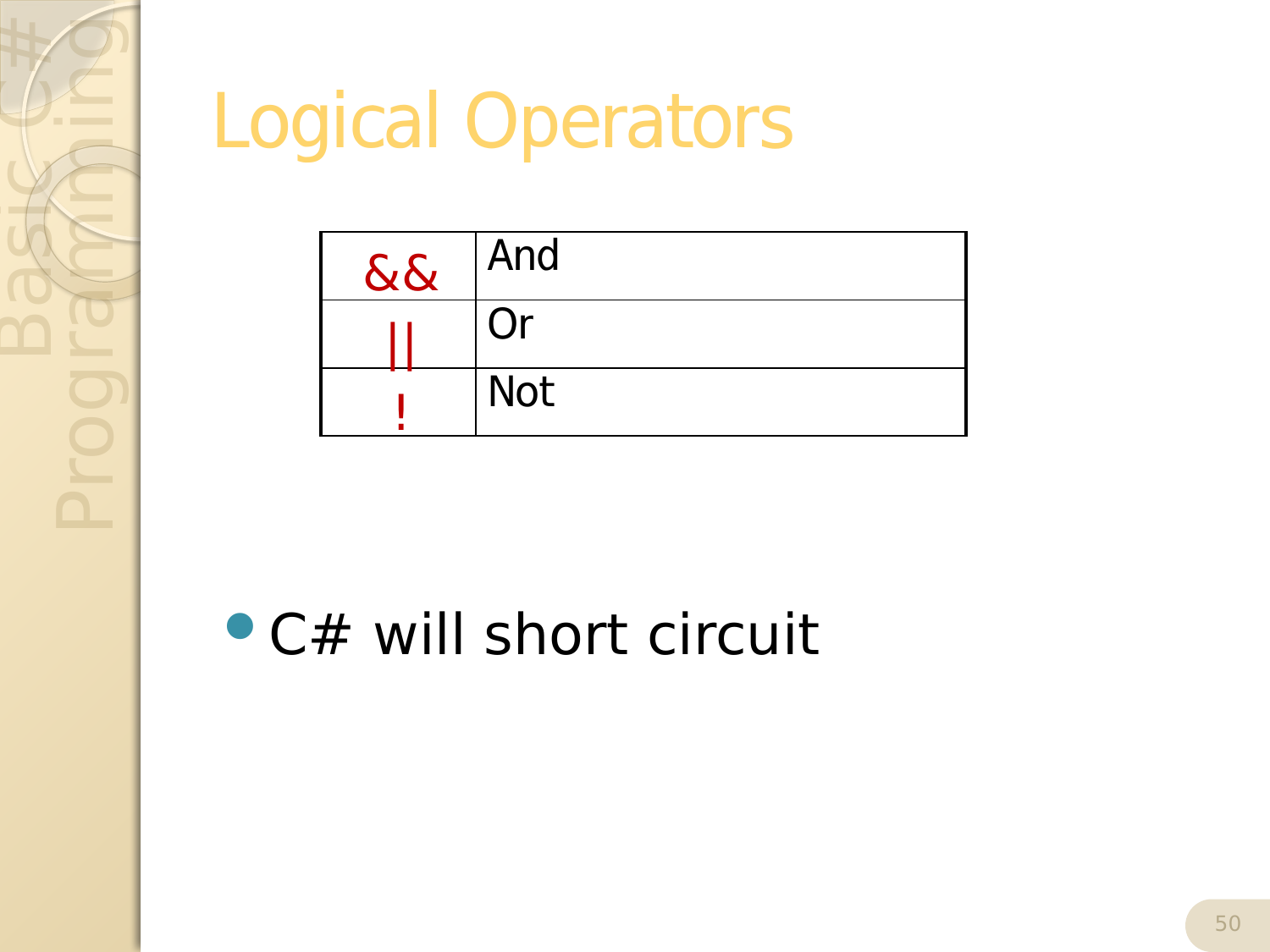

# Logical Operators

C# will short circuit
|  | And |
| --- | --- |
|  | Or |
|  | Not |
&&
||
!
50